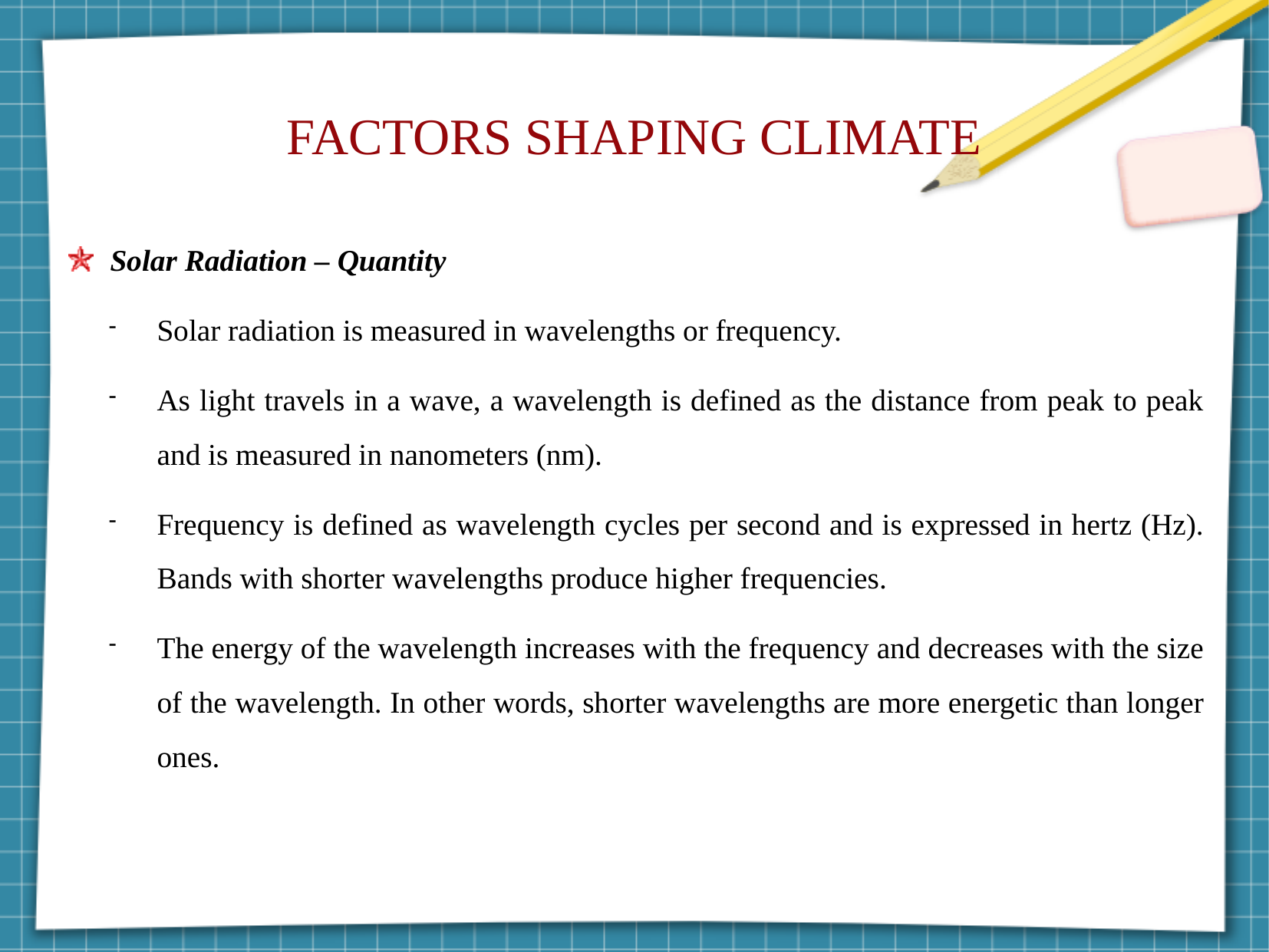

FACTORS SHAPING CLIMATE
Solar Radiation – Quantity
Solar radiation is measured in wavelengths or frequency.
As light travels in a wave, a wavelength is defined as the distance from peak to peak and is measured in nanometers (nm).
Frequency is defined as wavelength cycles per second and is expressed in hertz (Hz). Bands with shorter wavelengths produce higher frequencies.
The energy of the wavelength increases with the frequency and decreases with the size of the wavelength. In other words, shorter wavelengths are more energetic than longer ones.